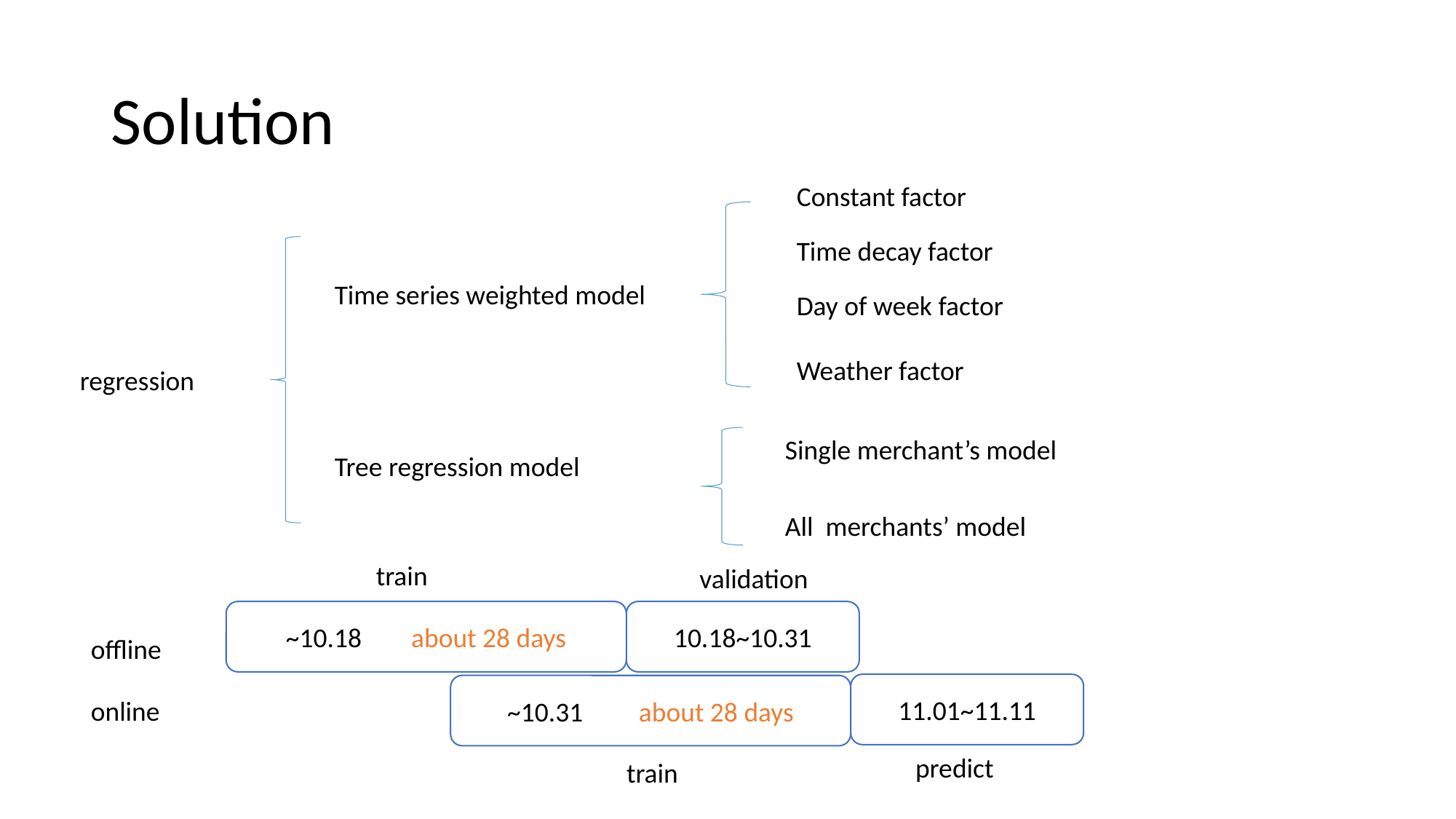

# Solution
Constant factor

Time decay factor

Time series weighted model
Day of week factor
Weather factor
regression

Single merchant’s model
Tree regression model
All  merchants’ model
train
validation
~10.18        about 28 days
10.18~10.31
offline
11.01~11.11
~10.31         about 28 days
online
predict
train